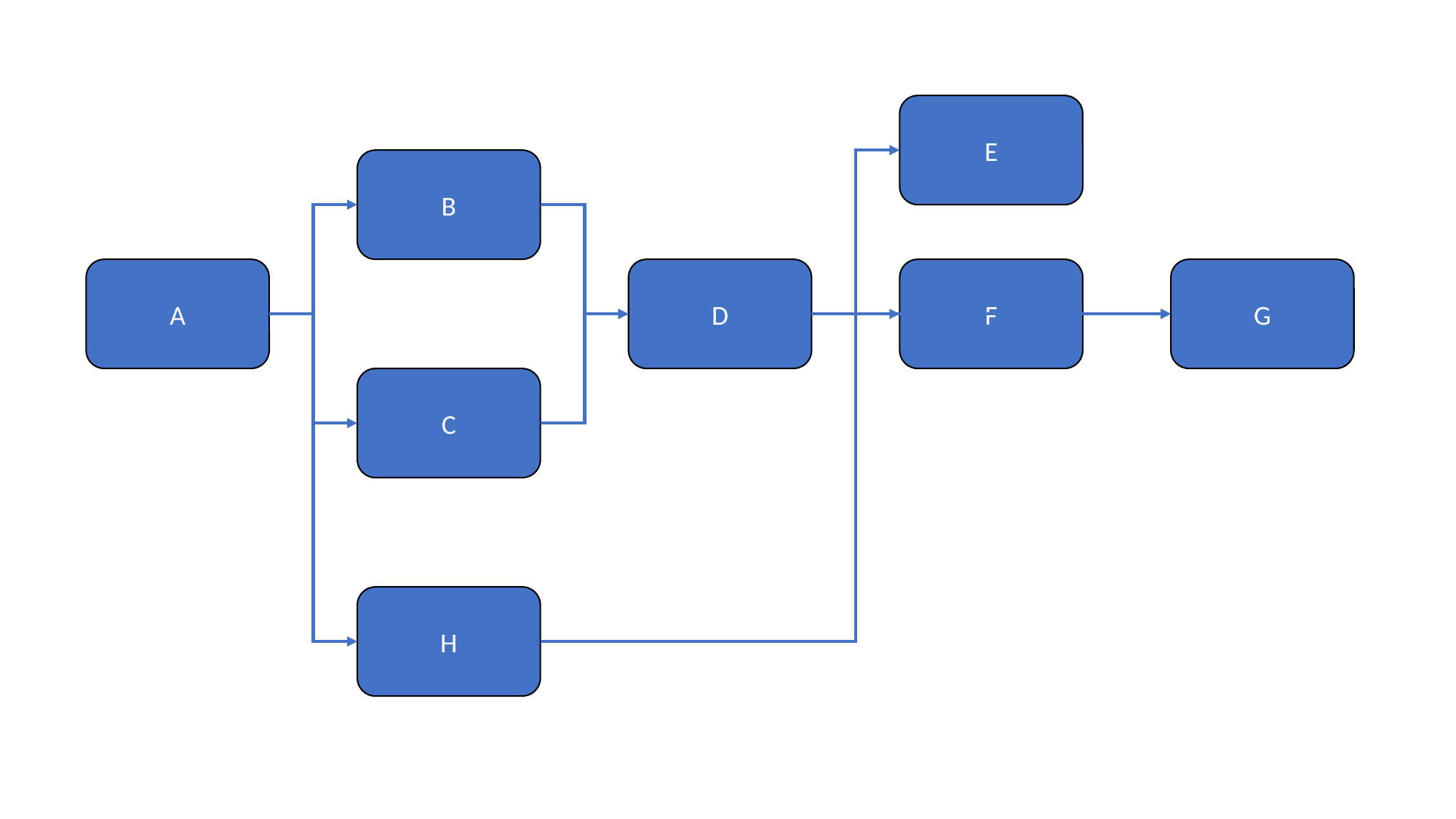

E
B
A
D
F
G
C
H